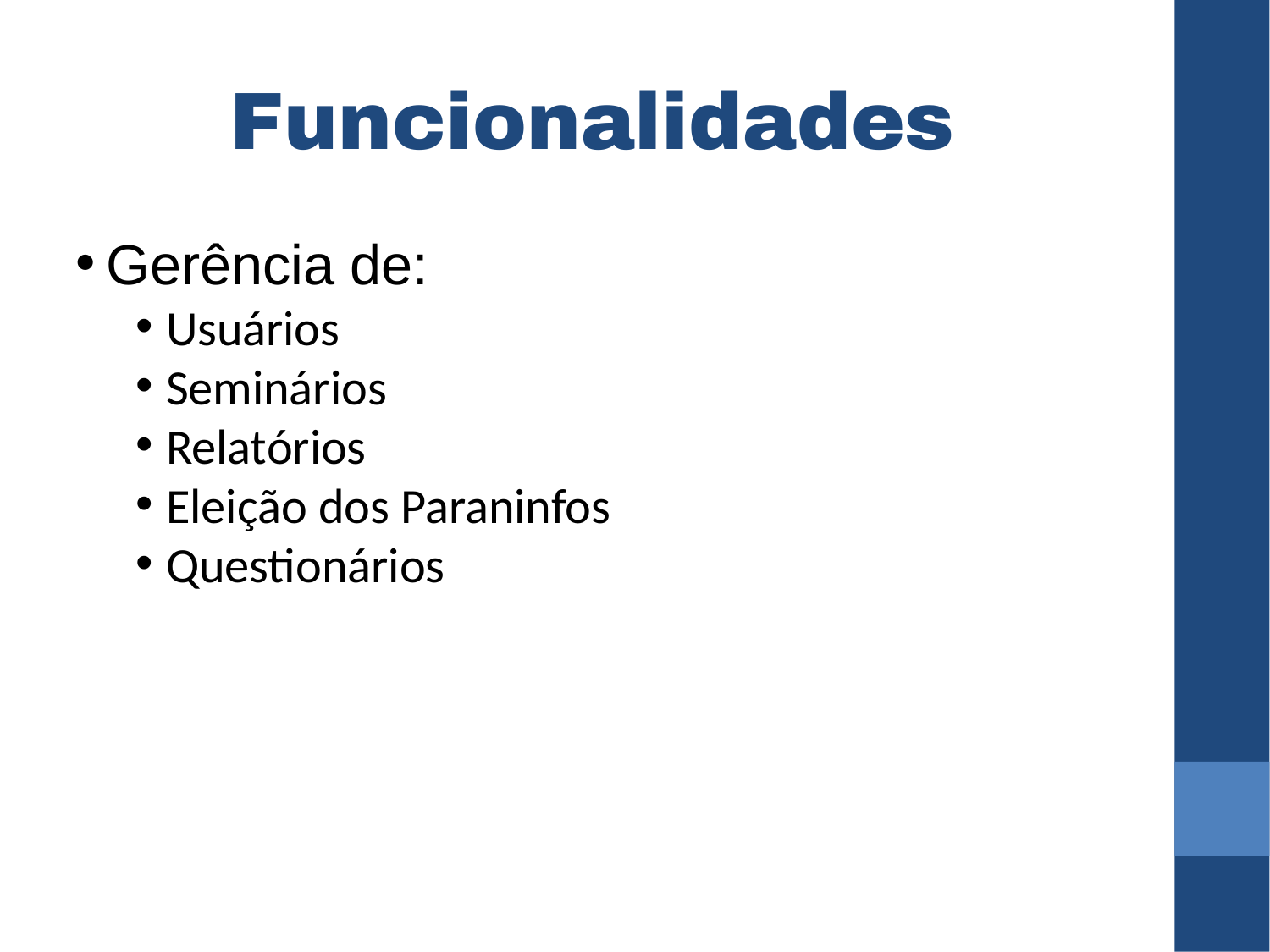

Funcionalidades
Gerência de:
Usuários
Seminários
Relatórios
Eleição dos Paraninfos
Questionários